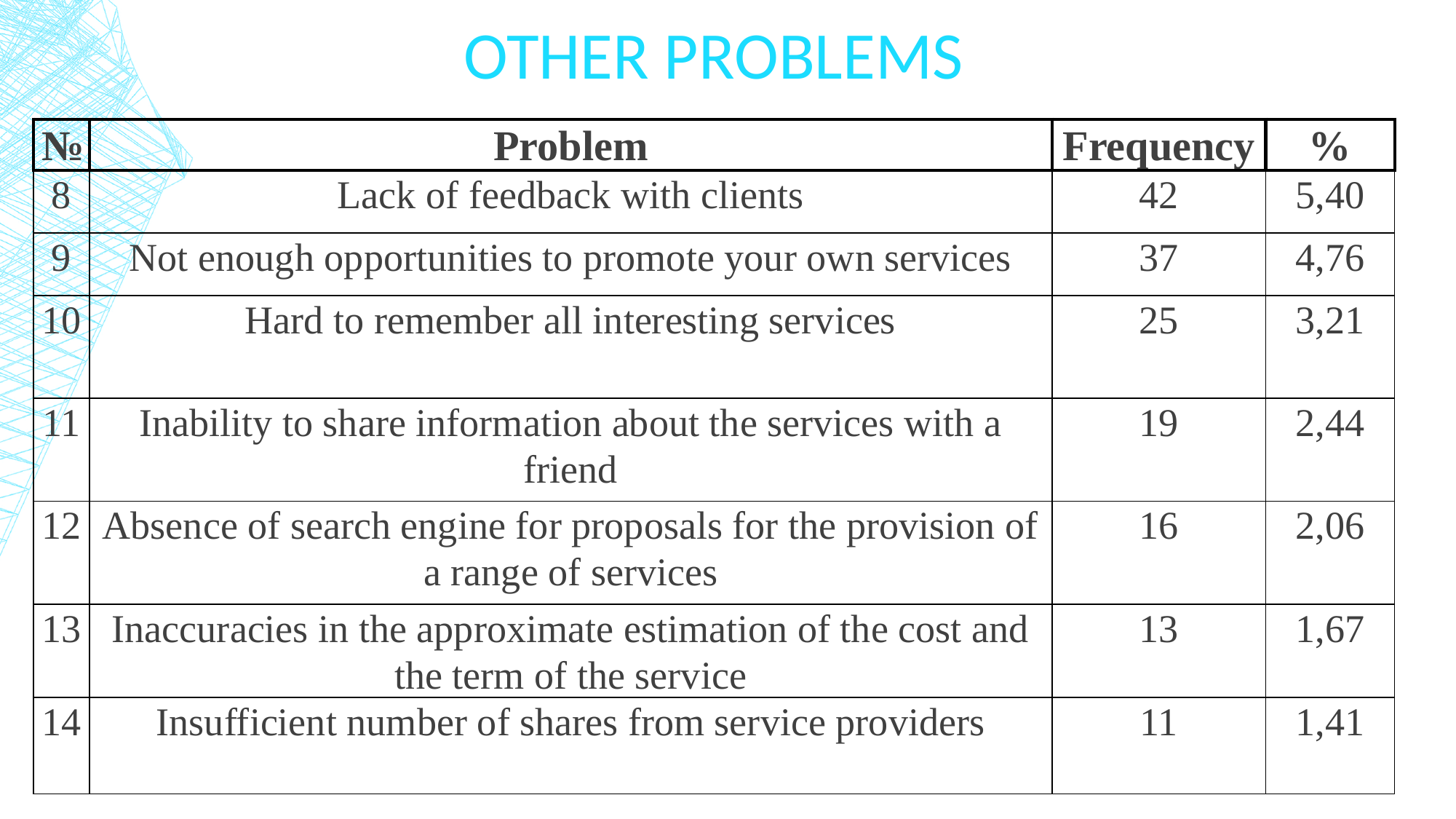

# OTHER PROBLEMS
| № | Problem | Frequency | % |
| --- | --- | --- | --- |
| 8 | Lack of feedback with clients | 42 | 5,40 |
| 9 | Not enough opportunities to promote your own services | 37 | 4,76 |
| 10 | Hard to remember all interesting services | 25 | 3,21 |
| 11 | Inability to share information about the services with a friend | 19 | 2,44 |
| 12 | Absence of search engine for proposals for the provision of a range of services | 16 | 2,06 |
| 13 | Inaccuracies in the approximate estimation of the cost and the term of the service | 13 | 1,67 |
| 14 | Insufficient number of shares from service providers | 11 | 1,41 |